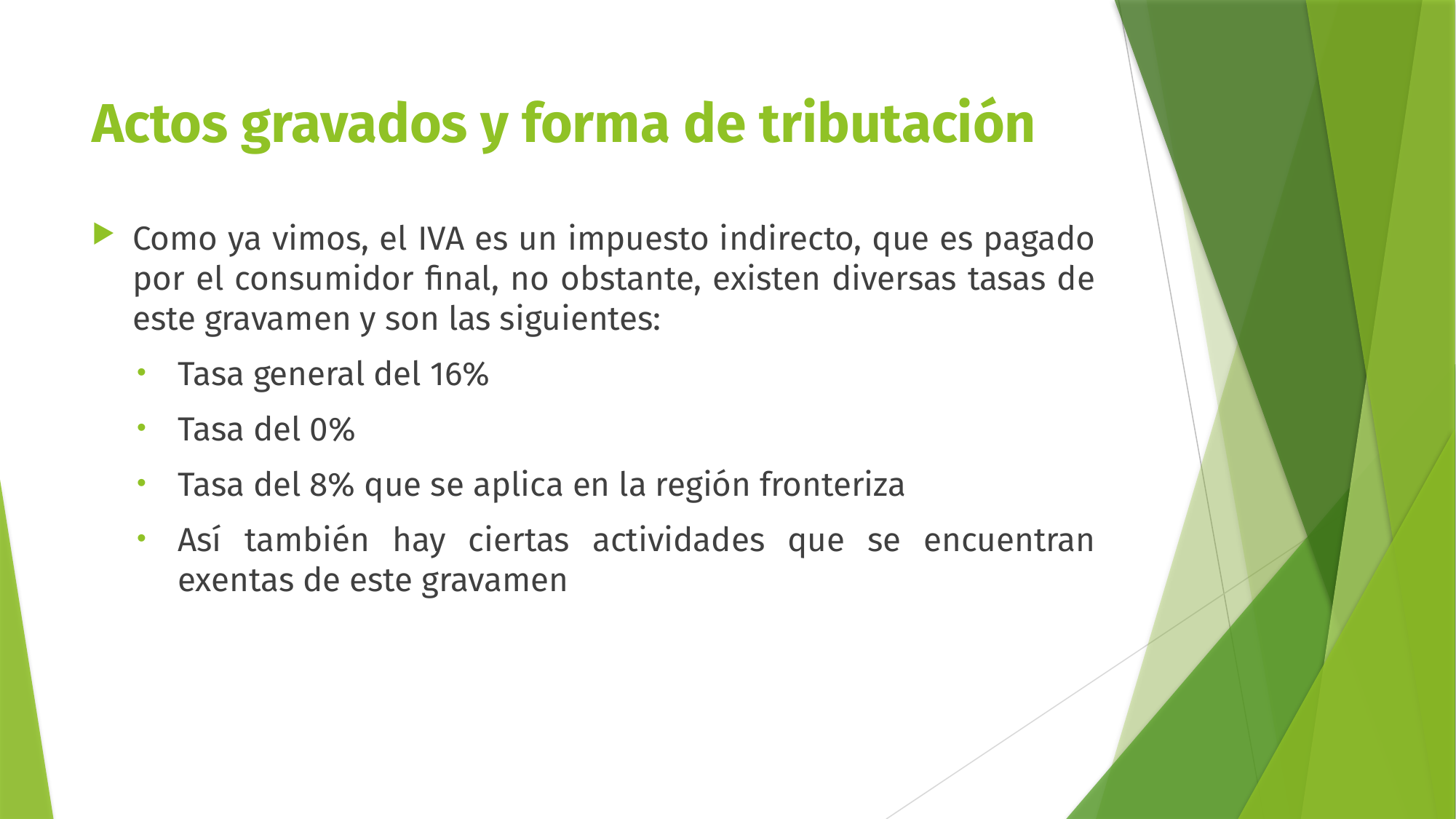

# Actos gravados y forma de tributación
Como ya vimos, el IVA es un impuesto indirecto, que es pagado por el consumidor final, no obstante, existen diversas tasas de este gravamen y son las siguientes:
Tasa general del 16%
Tasa del 0%
Tasa del 8% que se aplica en la región fronteriza
Así también hay ciertas actividades que se encuentran exentas de este gravamen